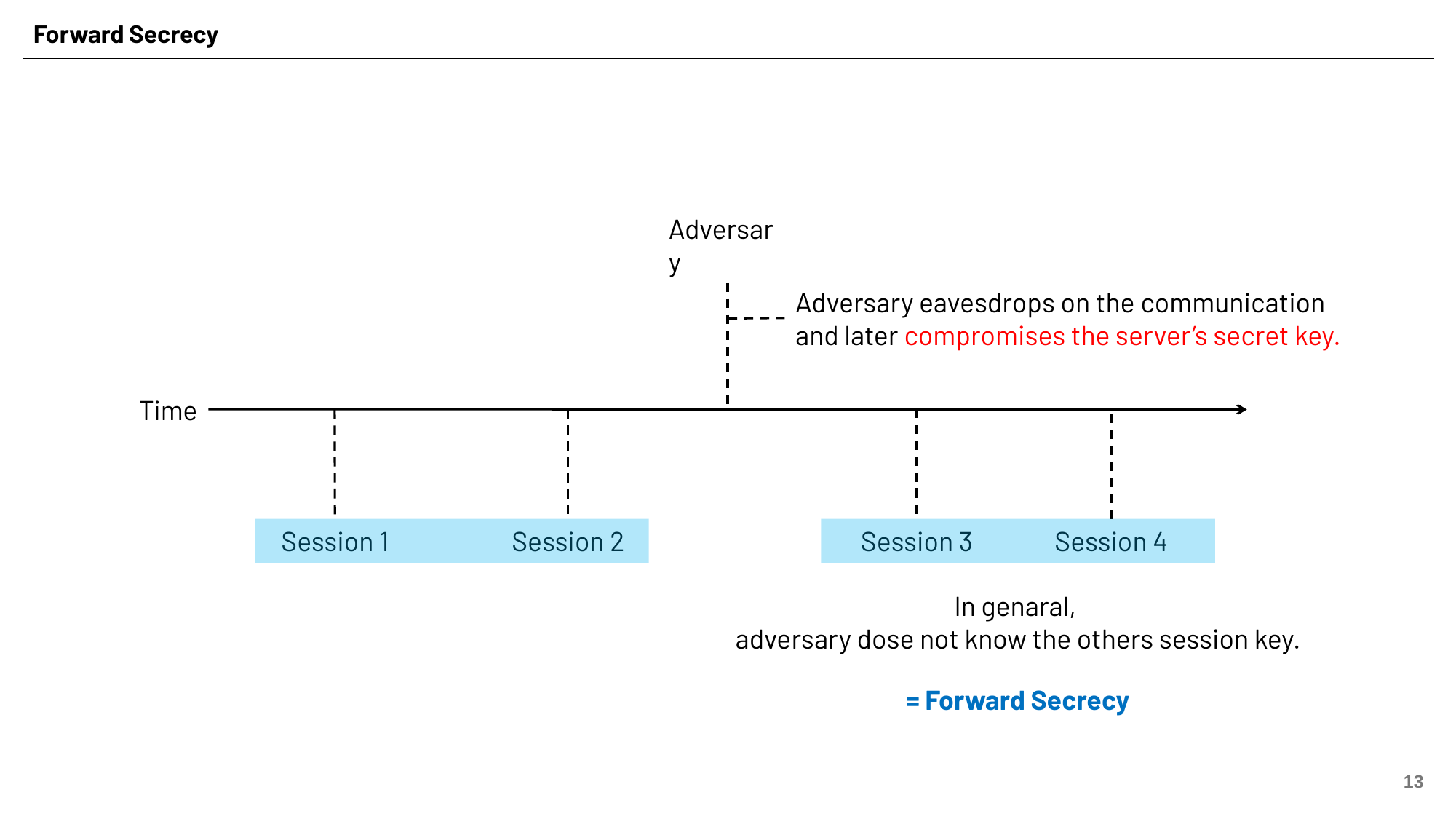

# Forward Secrecy
Adversary
Adversary eavesdrops on the communication and later compromises the server’s secret key.
Time
Session 3
Session 1
Session 2
Session 4

In genaral,
adversary dose not know the others session key.
= Forward Secrecy
13